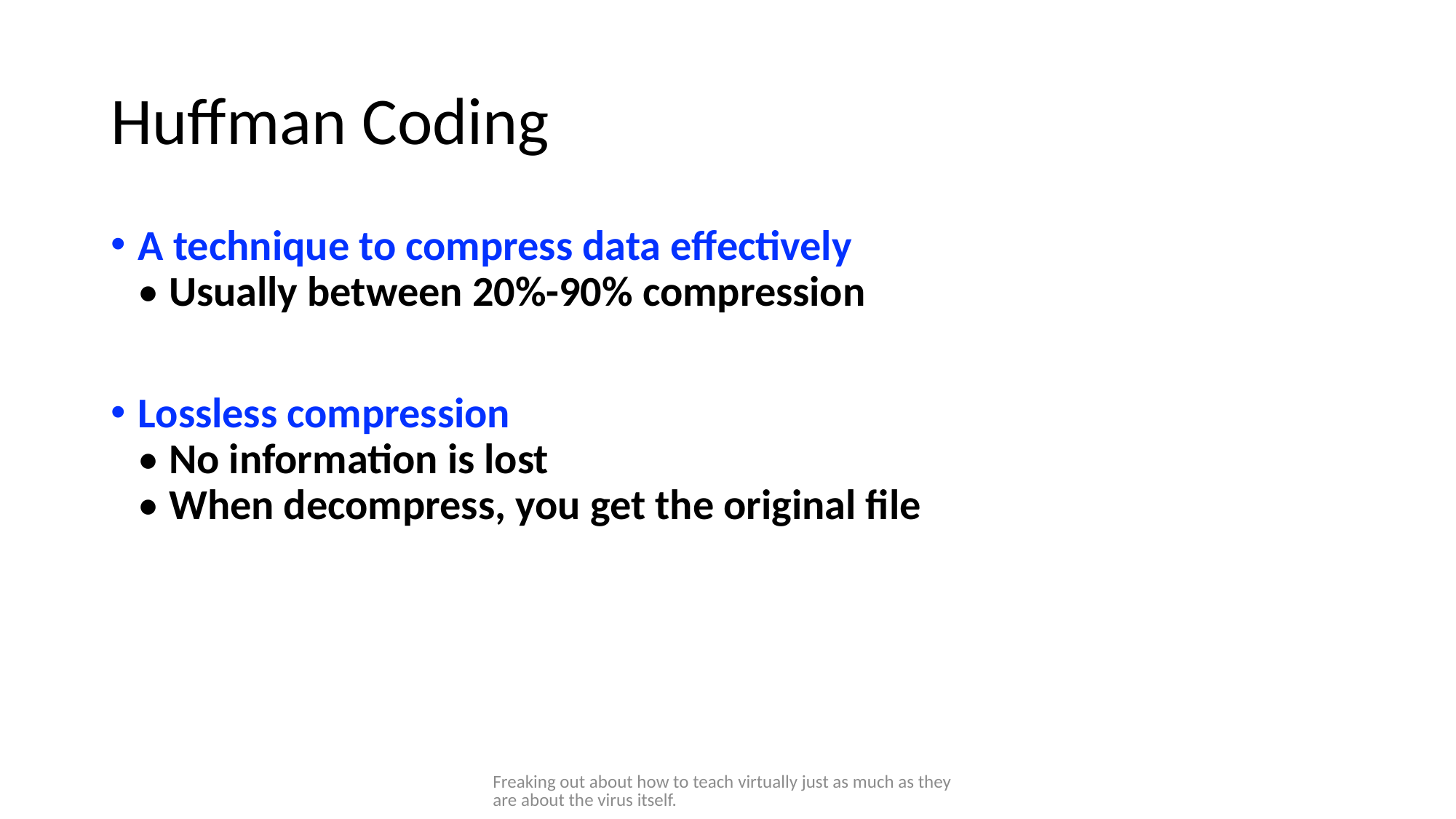

# Huffman Coding
A technique to compress data effectively
• Usually between 20%-90% compression

Lossless compression
• No information is lost
• When decompress, you get the original file

Freaking out about how to teach virtually just as much as they are about the virus itself.